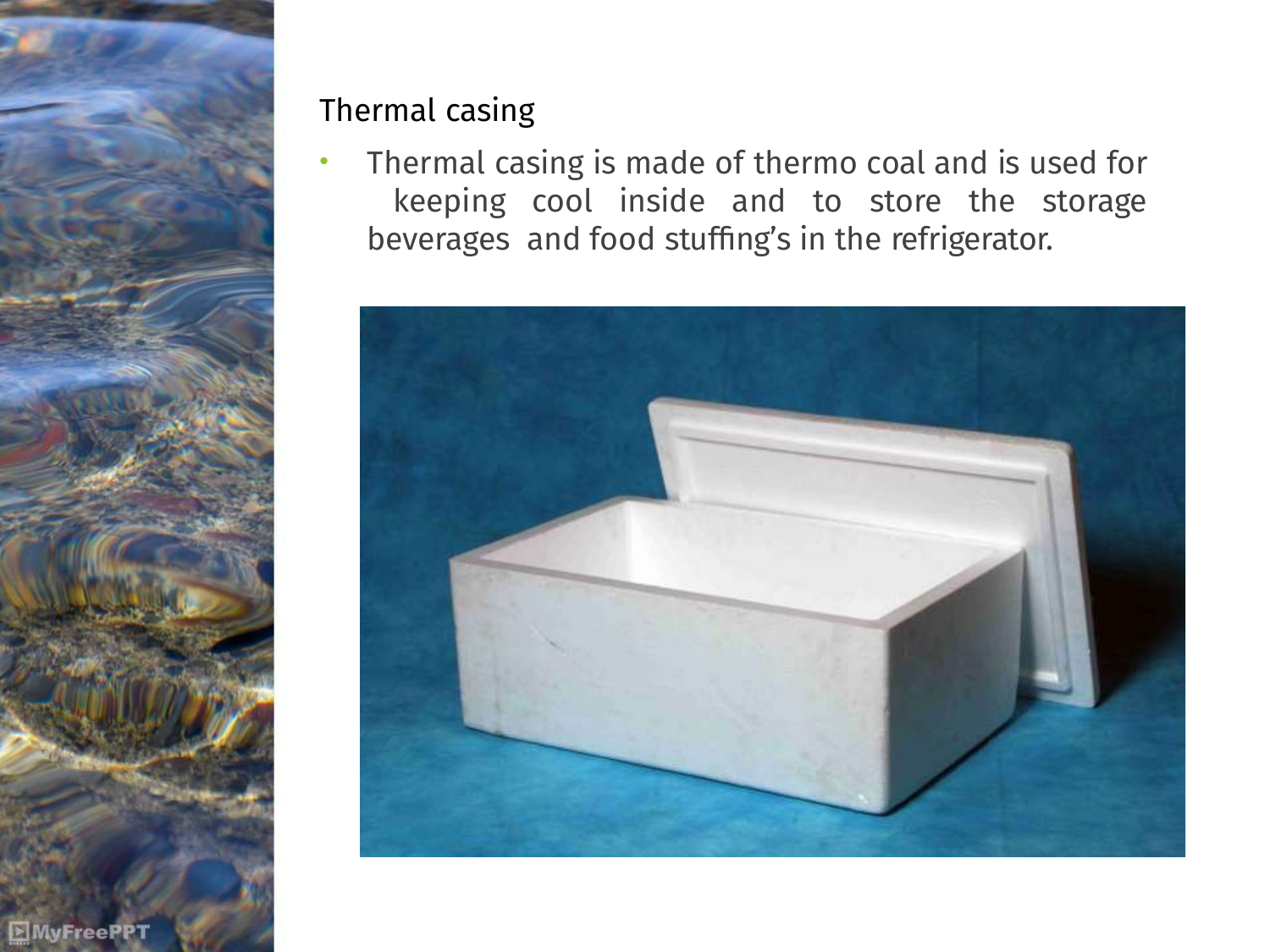

Thermal casing
Thermal casing is made of thermo coal and is used for  keeping cool inside and to store the storage beverages  and food stuffing’s in the refrigerator.